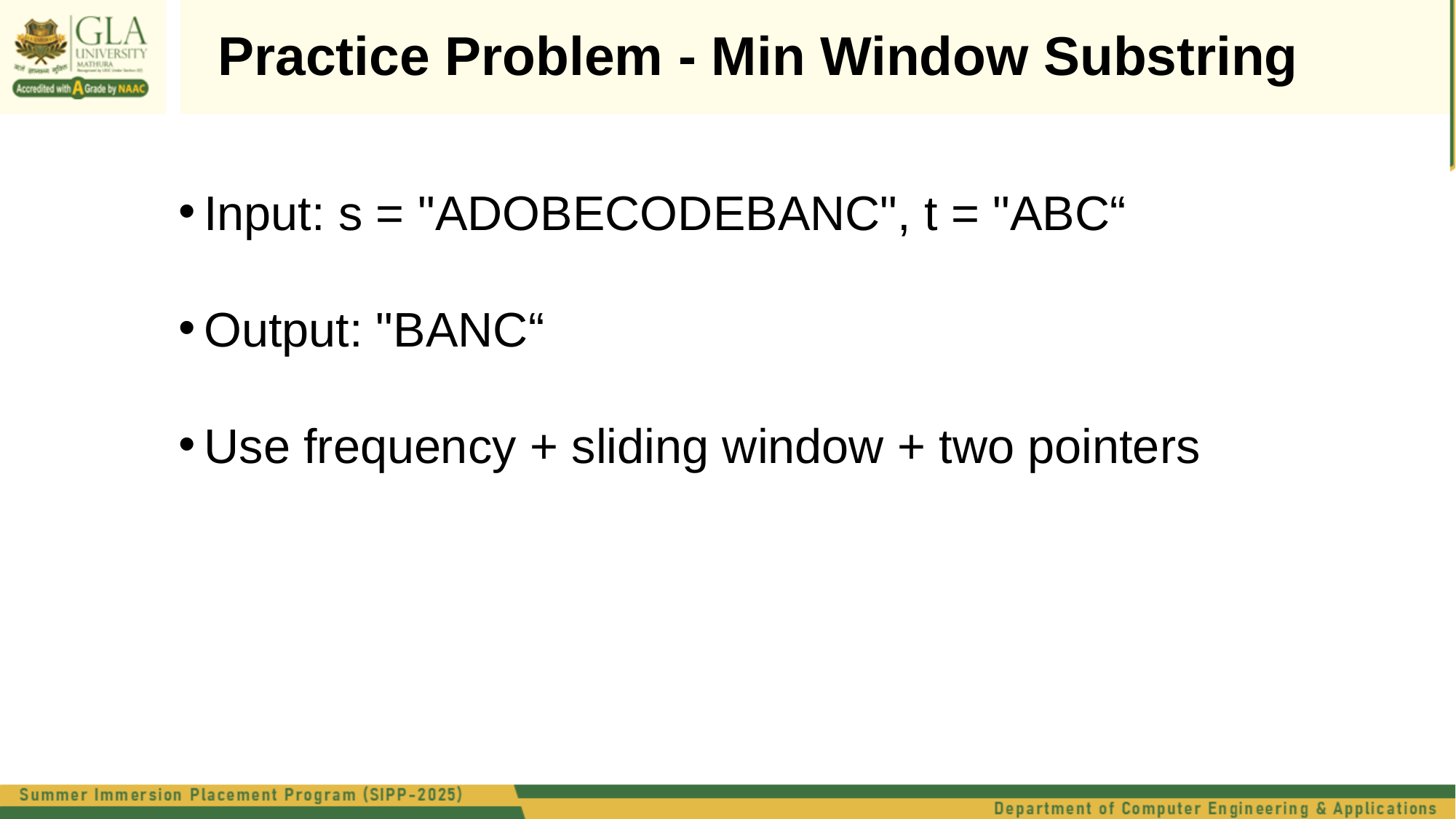

Practice Problem - Min Window Substring
Input: s = "ADOBECODEBANC", t = "ABC“

Output: "BANC“

Use frequency + sliding window + two pointers